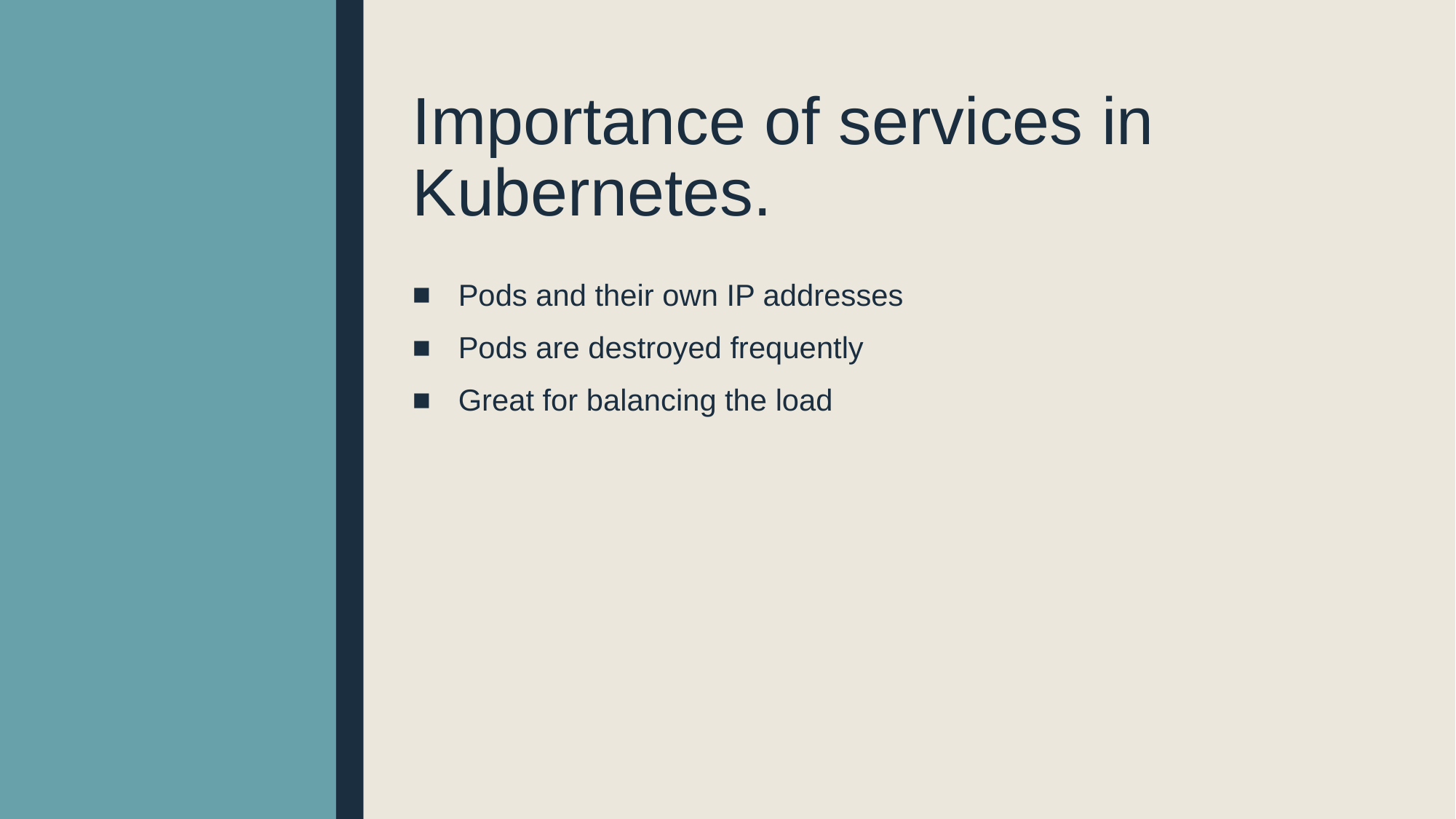

# Importance of services in Kubernetes.
Pods and their own IP addresses
Pods are destroyed frequently
Great for balancing the load